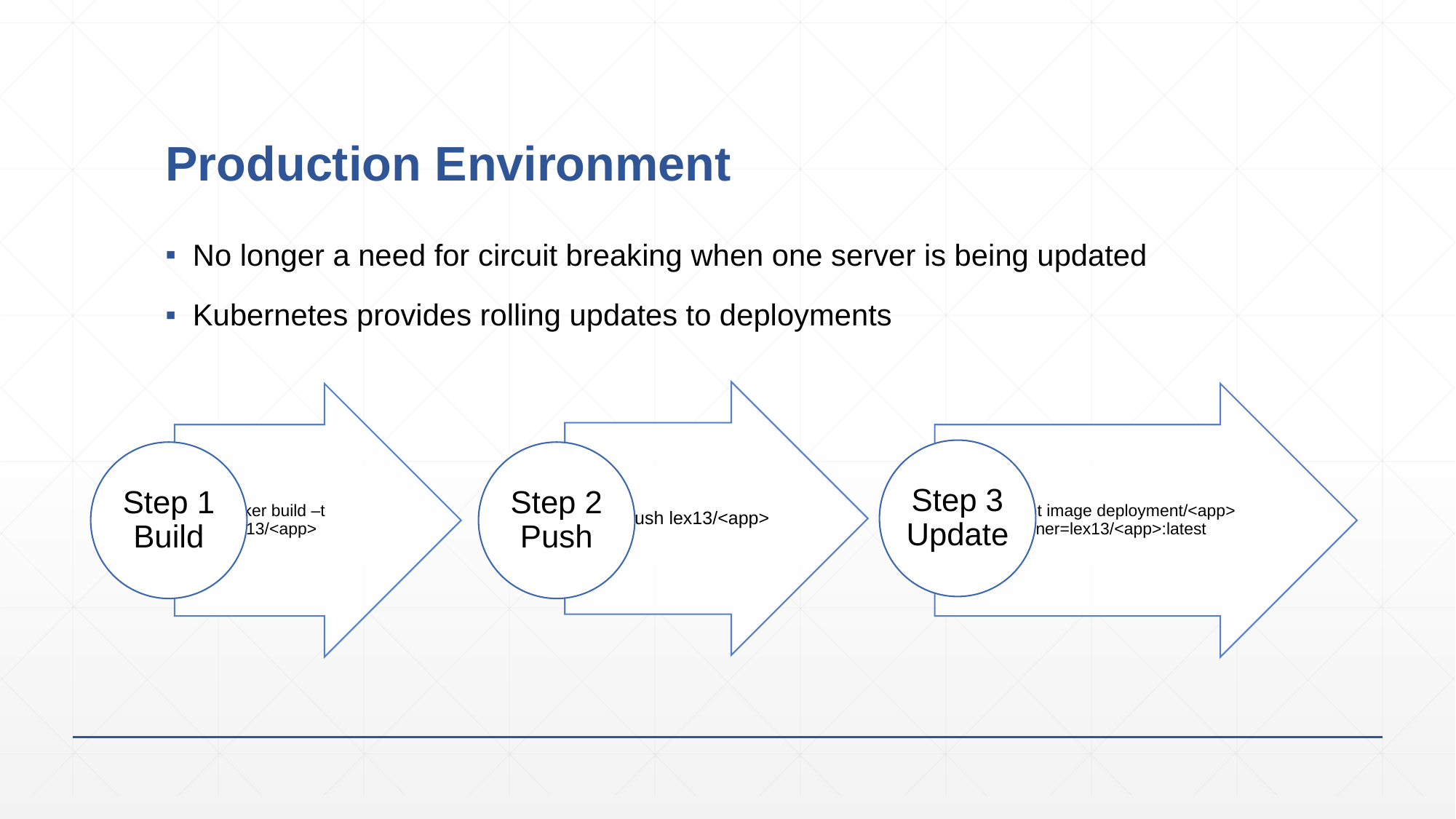

# Production Environment
No longer a need for circuit breaking when one server is being updated
Kubernetes provides rolling updates to deployments
docker build –t lex13/<app>
Step 1 Build
docker push lex13/<app>
Step 2 Push
kubectl set image deployment/<app> container=lex13/<app>:latest
Step 3 Update